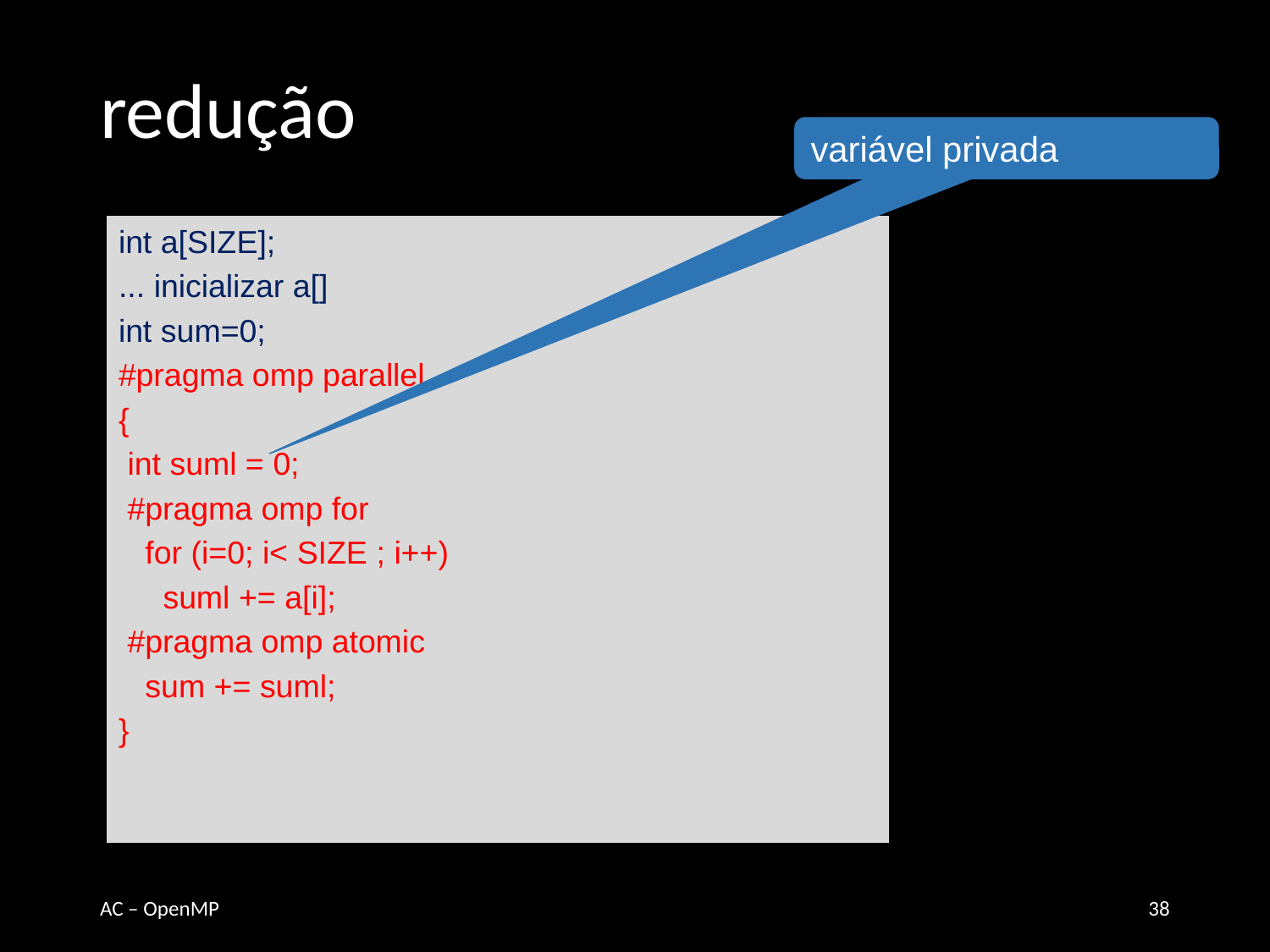

# redução
variável privada
int a[SIZE];
... inicializar a[]
int sum=0;
#pragma omp parallel
{
 int suml = 0;
 #pragma omp for
   for (i=0; i< SIZE ; i++)
     suml += a[i];
 #pragma omp atomic
   sum += suml;
}
AC – OpenMP
38